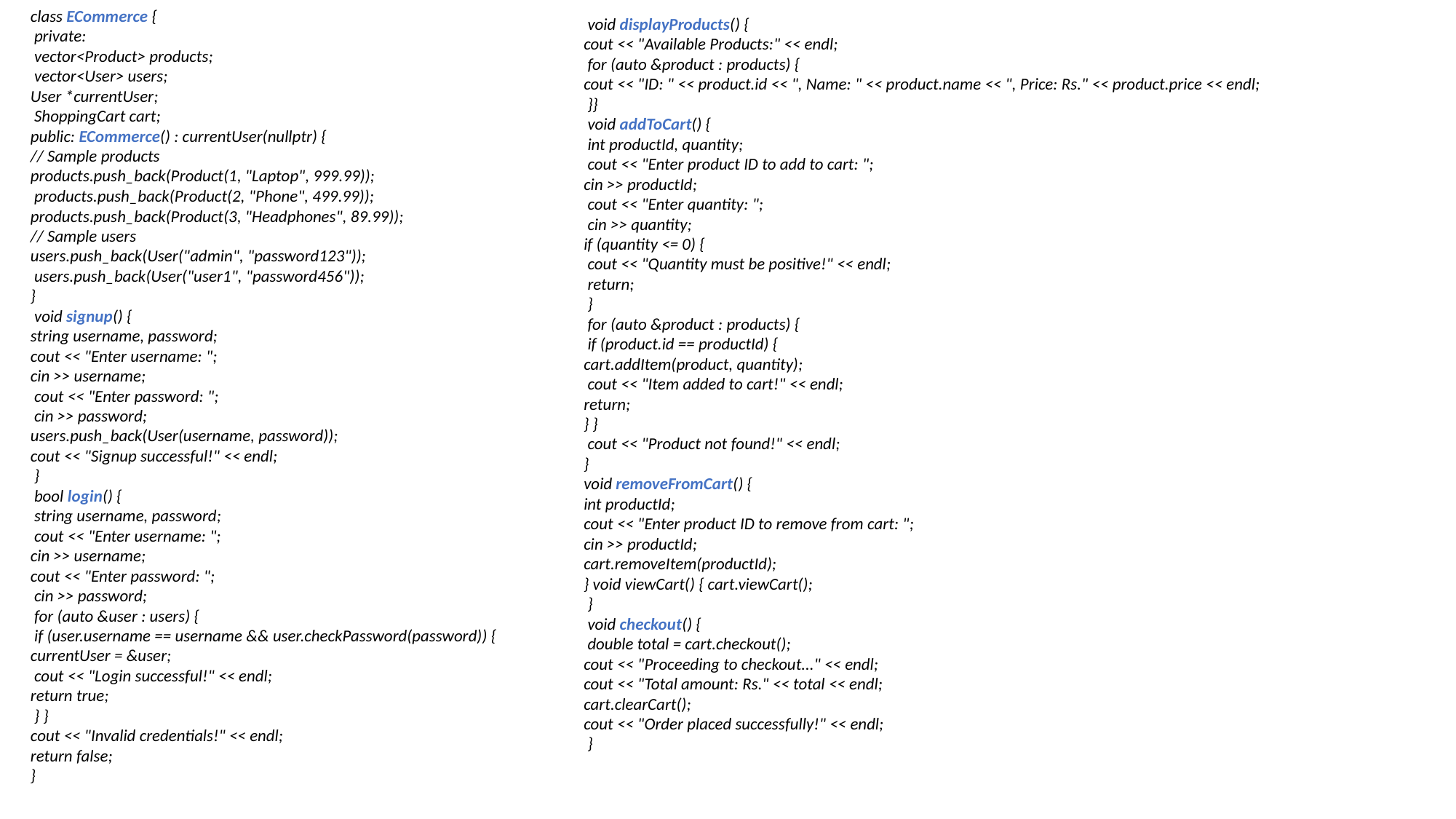

class ECommerce {
 private:
 vector<Product> products;
 vector<User> users;
User *currentUser;
 ShoppingCart cart;
public: ECommerce() : currentUser(nullptr) {
// Sample products
products.push_back(Product(1, "Laptop", 999.99));
 products.push_back(Product(2, "Phone", 499.99));
products.push_back(Product(3, "Headphones", 89.99));
// Sample users
users.push_back(User("admin", "password123"));
 users.push_back(User("user1", "password456"));
}
 void signup() {
string username, password;
cout << "Enter username: ";
cin >> username;
 cout << "Enter password: ";
 cin >> password;
users.push_back(User(username, password));
cout << "Signup successful!" << endl;
 }
 bool login() {
 string username, password;
 cout << "Enter username: ";
cin >> username;
cout << "Enter password: ";
 cin >> password;
 for (auto &user : users) {
 if (user.username == username && user.checkPassword(password)) {
currentUser = &user;
 cout << "Login successful!" << endl;
return true;
 } }
cout << "Invalid credentials!" << endl;
return false;
}
 void displayProducts() {
cout << "Available Products:" << endl;
 for (auto &product : products) {
cout << "ID: " << product.id << ", Name: " << product.name << ", Price: Rs." << product.price << endl;
 }}
 void addToCart() {
 int productId, quantity;
 cout << "Enter product ID to add to cart: ";
cin >> productId;
 cout << "Enter quantity: ";
 cin >> quantity;
if (quantity <= 0) {
 cout << "Quantity must be positive!" << endl;
 return;
 }
 for (auto &product : products) {
 if (product.id == productId) {
cart.addItem(product, quantity);
 cout << "Item added to cart!" << endl;
return;
} }
 cout << "Product not found!" << endl;
}
void removeFromCart() {
int productId;
cout << "Enter product ID to remove from cart: ";
cin >> productId;
cart.removeItem(productId);
} void viewCart() { cart.viewCart();
 }
 void checkout() {
 double total = cart.checkout();
cout << "Proceeding to checkout..." << endl;
cout << "Total amount: Rs." << total << endl;
cart.clearCart();
cout << "Order placed successfully!" << endl;
 }